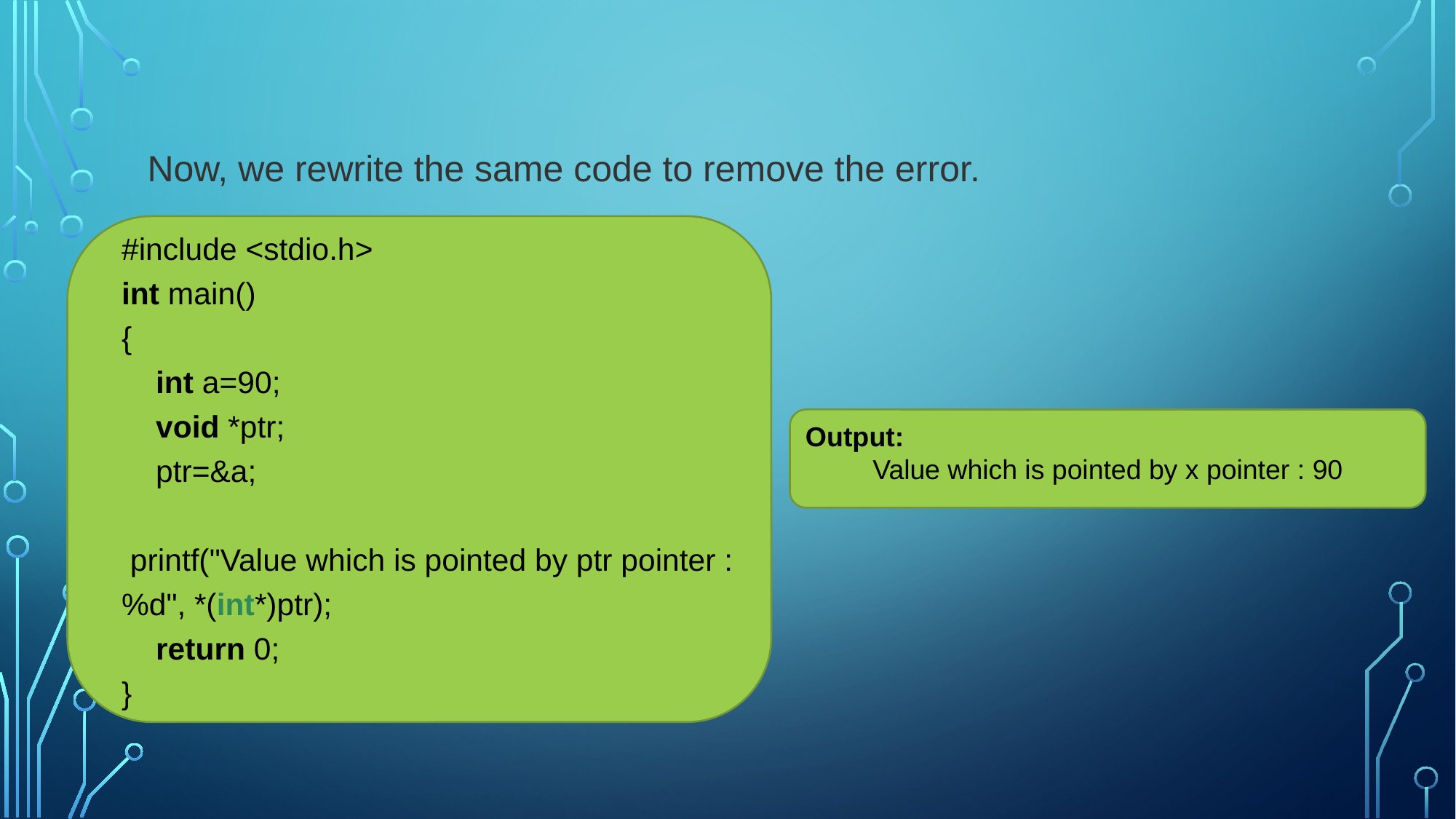

Now, we rewrite the same code to remove the error.
#include <stdio.h>
int main()
{
    int a=90;
    void *ptr;
    ptr=&a;
    printf("Value which is pointed by ptr pointer : %d", *(int*)ptr);
    return 0;
}

Output:
Value which is pointed by x pointer : 90